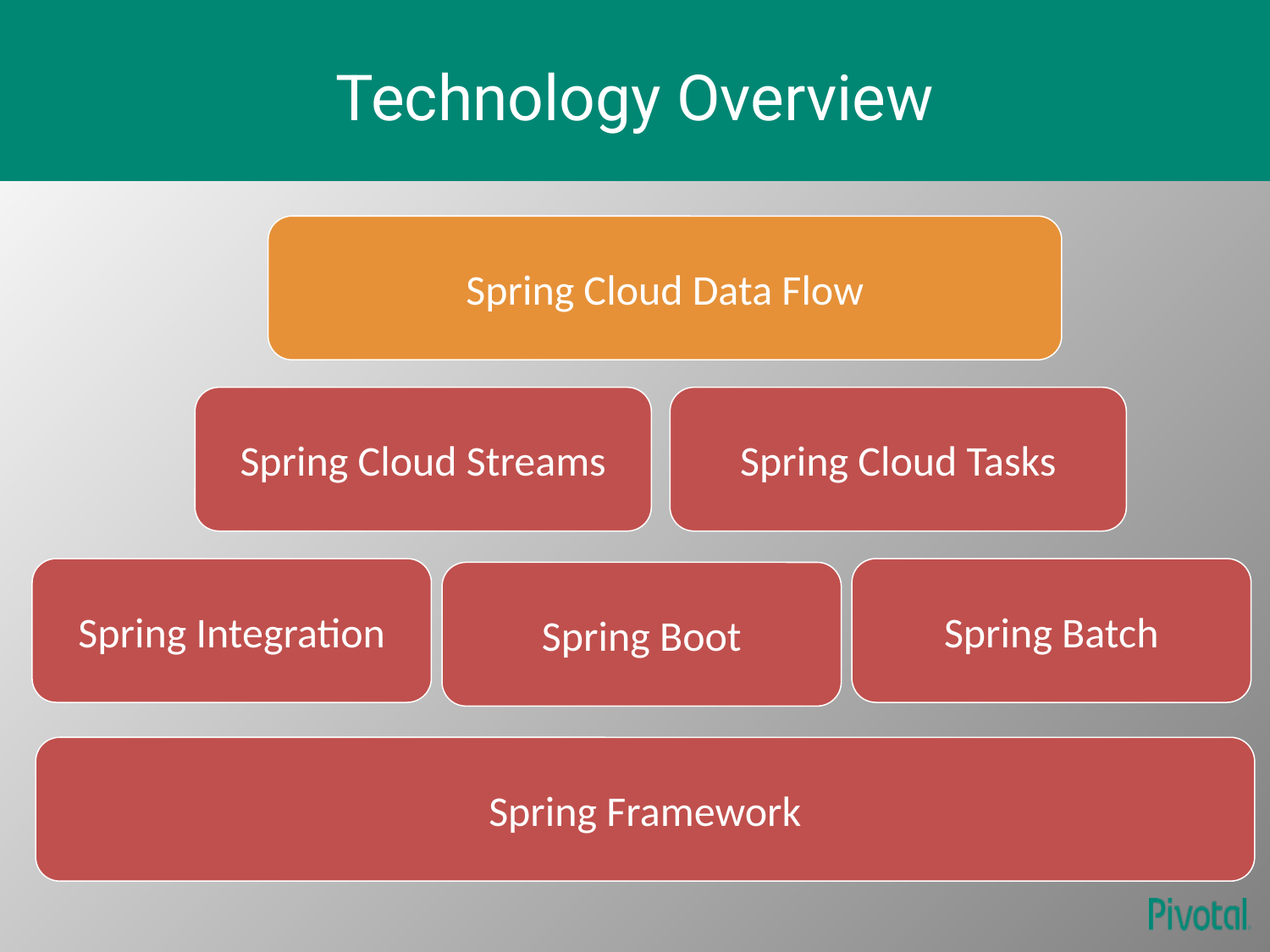

Technology Overview
Spring Cloud Data Flow
Spring Cloud Streams
Spring Cloud Tasks
Spring Integration
Spring Batch
Spring Boot
Spring Framework